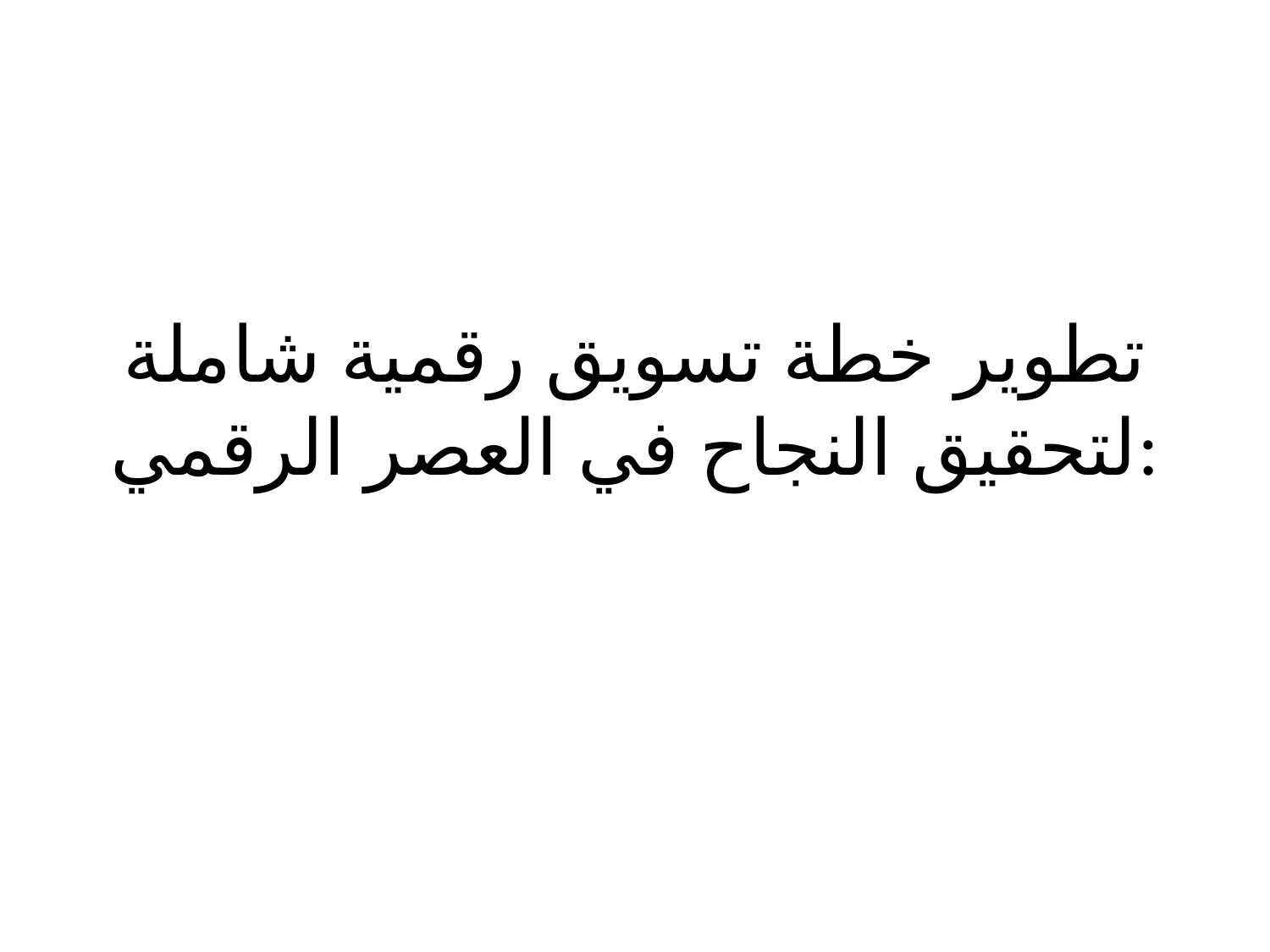

# تطوير خطة تسويق رقمية شاملة لتحقيق النجاح في العصر الرقمي: